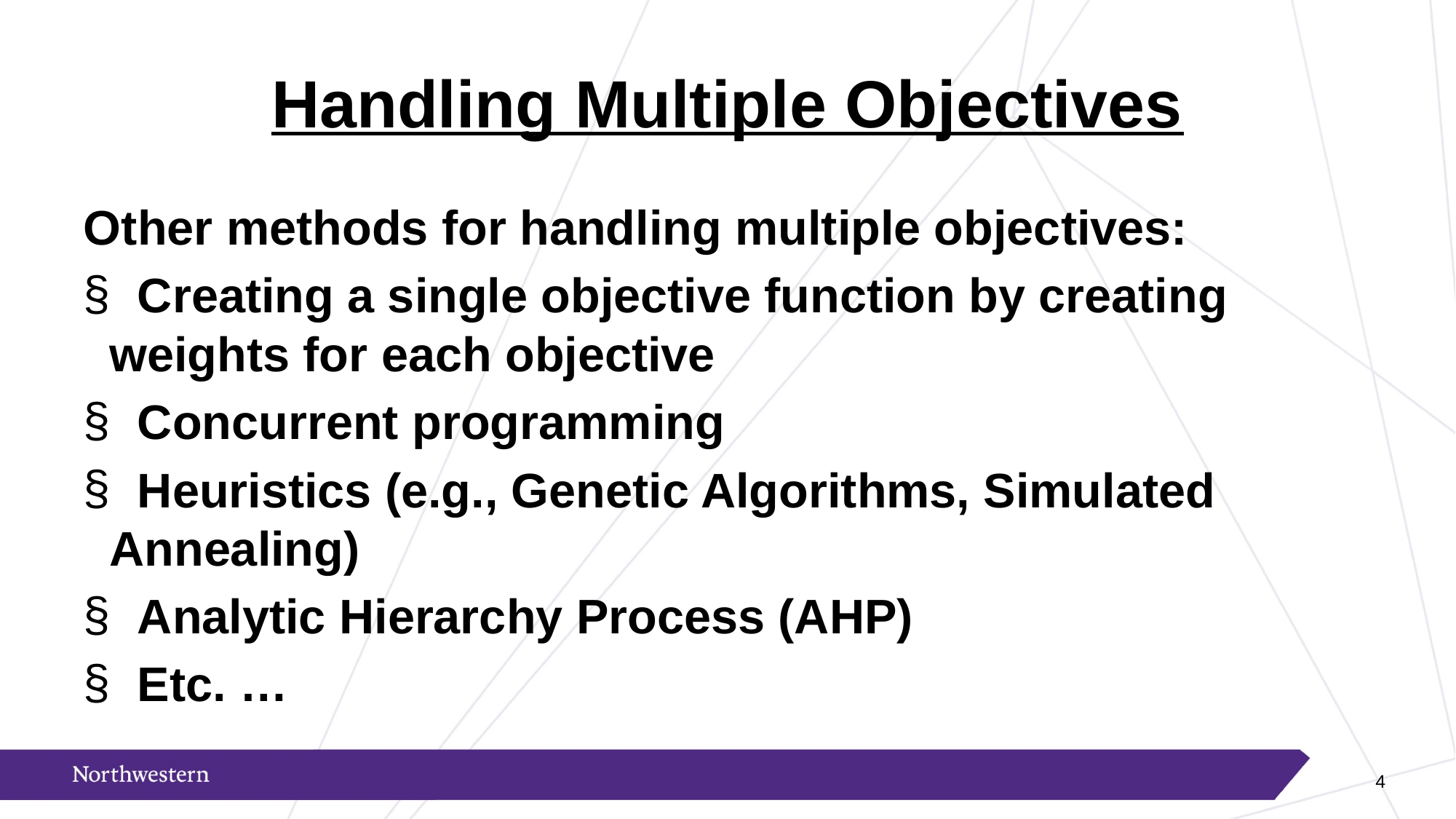

Handling Multiple Objectives
Other methods for handling multiple objectives:
  Creating a single objective function by creating weights for each objective
  Concurrent programming
  Heuristics (e.g., Genetic Algorithms, Simulated Annealing)
  Analytic Hierarchy Process (AHP)
  Etc. …
4